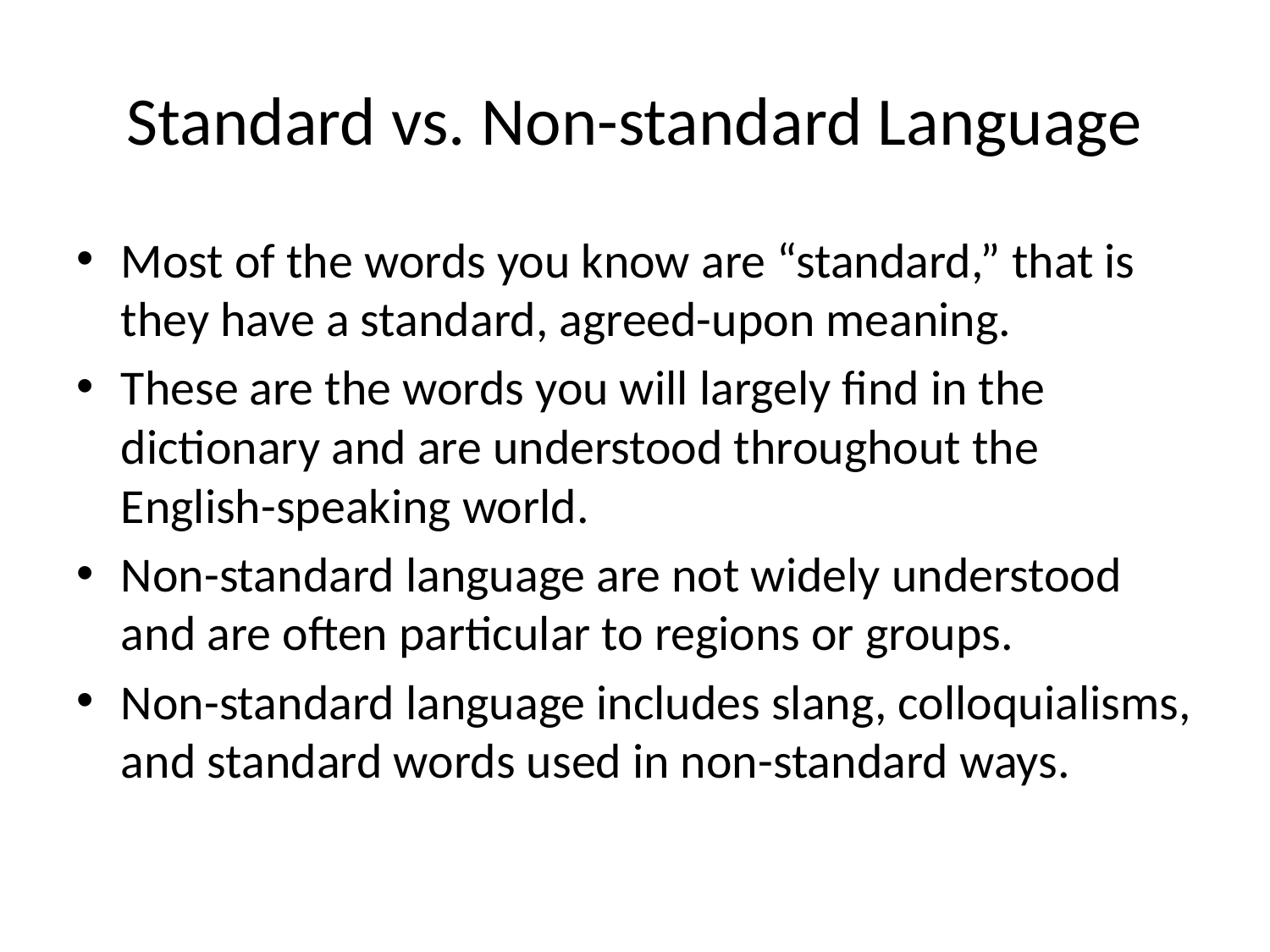

# Standard vs. Non-standard Language
Most of the words you know are “standard,” that is they have a standard, agreed-upon meaning.
These are the words you will largely find in the dictionary and are understood throughout the English-speaking world.
Non-standard language are not widely understood and are often particular to regions or groups.
Non-standard language includes slang, colloquialisms, and standard words used in non-standard ways.